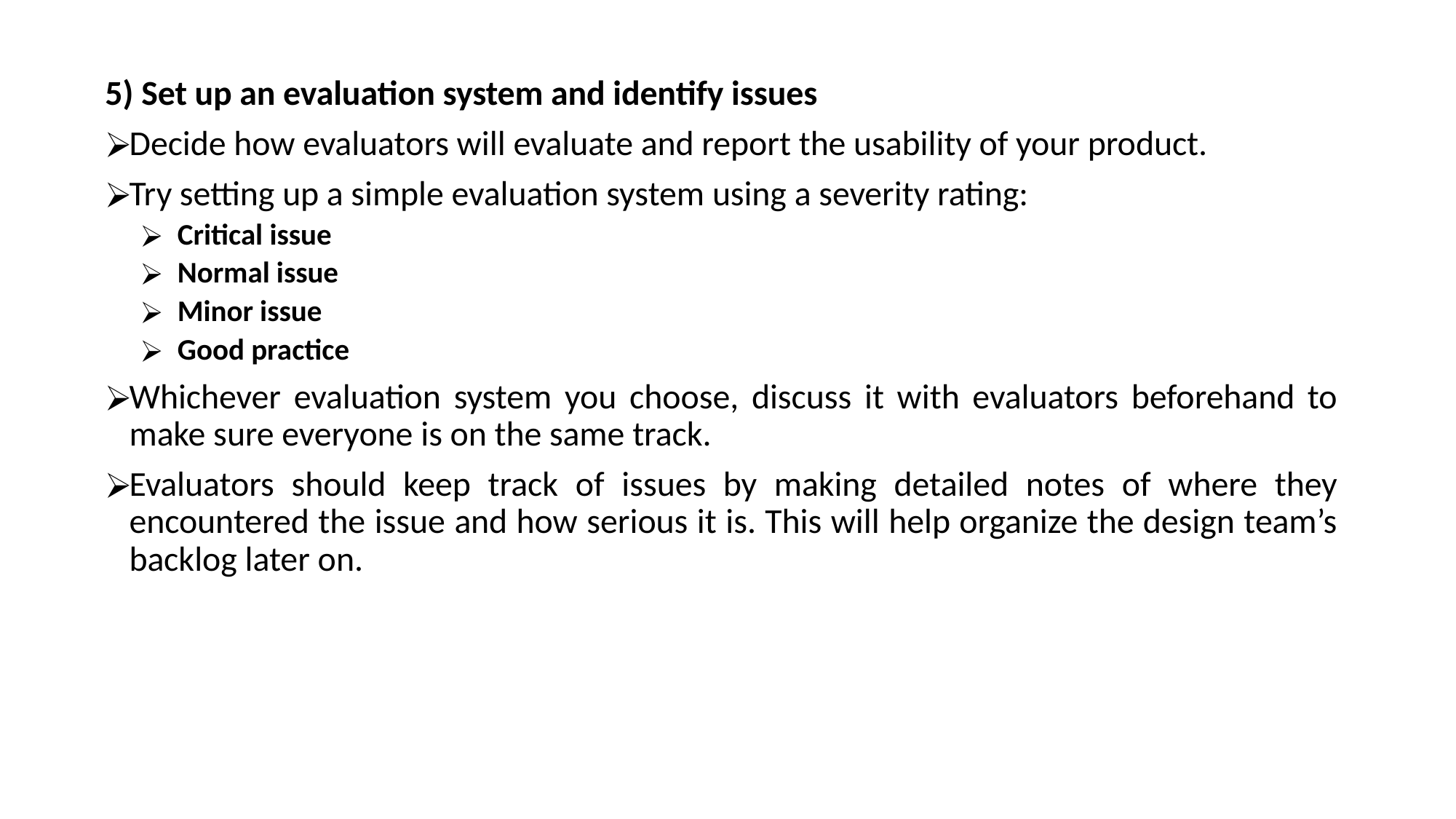

5) Set up an evaluation system and identify issues
Decide how evaluators will evaluate and report the usability of your product.
Try setting up a simple evaluation system using a severity rating:
Critical issue
Normal issue
Minor issue
Good practice
Whichever evaluation system you choose, discuss it with evaluators beforehand to make sure everyone is on the same track.
Evaluators should keep track of issues by making detailed notes of where they encountered the issue and how serious it is. This will help organize the design team’s backlog later on.